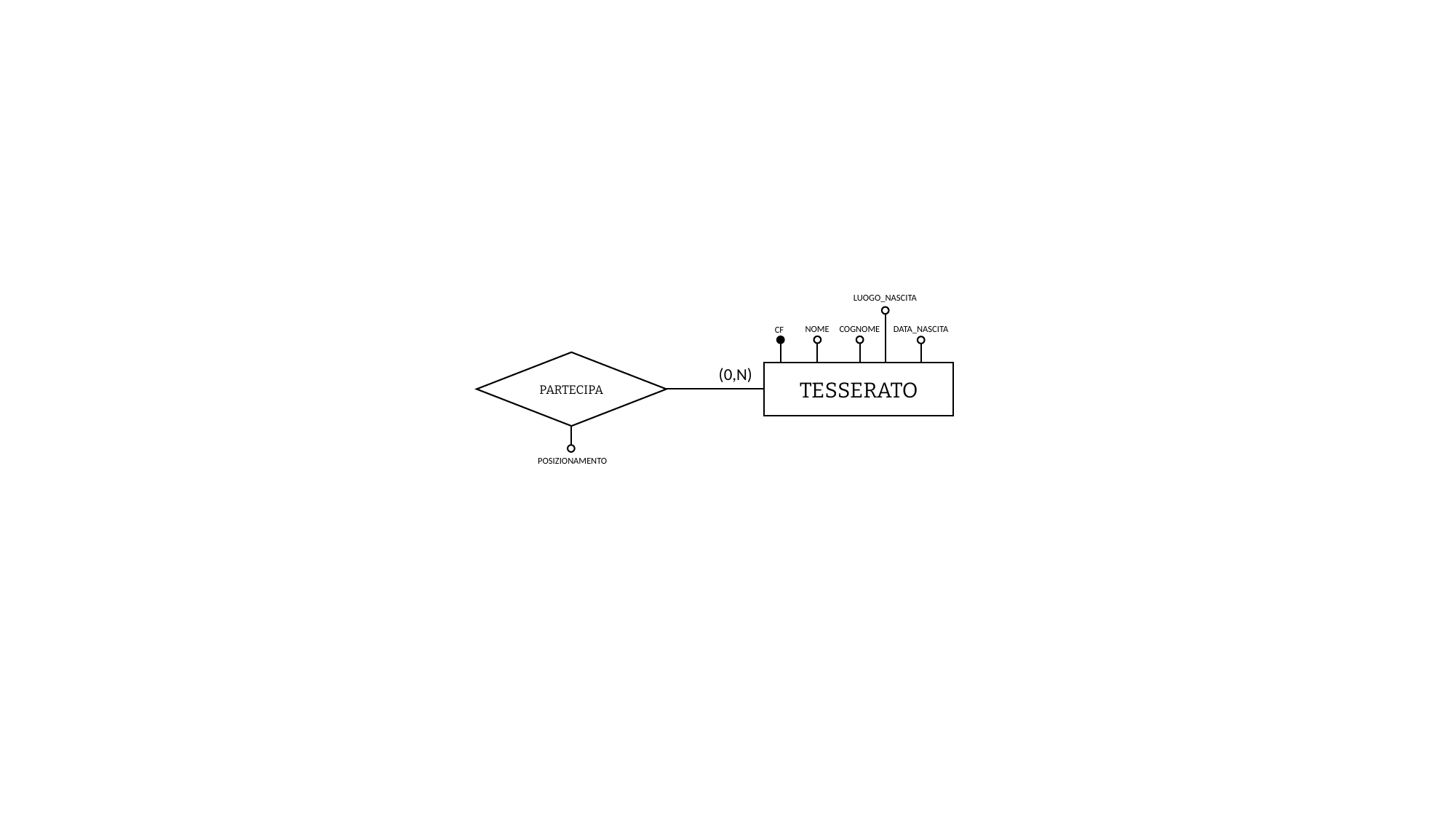

LUOGO_NASCITA

DATA_NASCITA
NOME
COGNOME
CF

PARTECIPA
(0,N)
TESSERATO
POSIZIONAMENTO